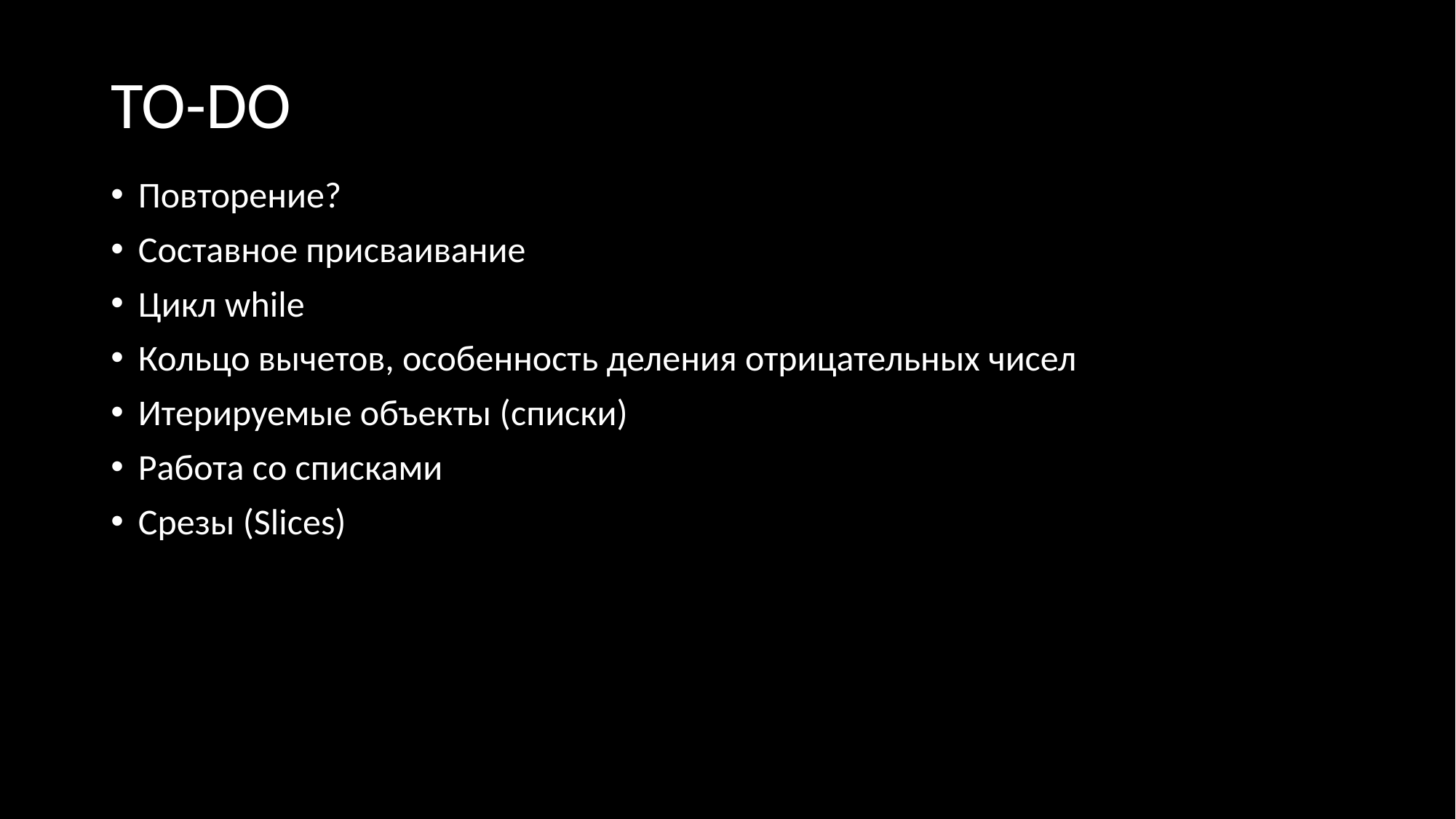

# TO-DO
Повторение?
Составное присваивание
Цикл while
Кольцо вычетов, особенность деления отрицательных чисел
Итерируемые объекты (списки)
Работа со списками
Срезы (Slices)